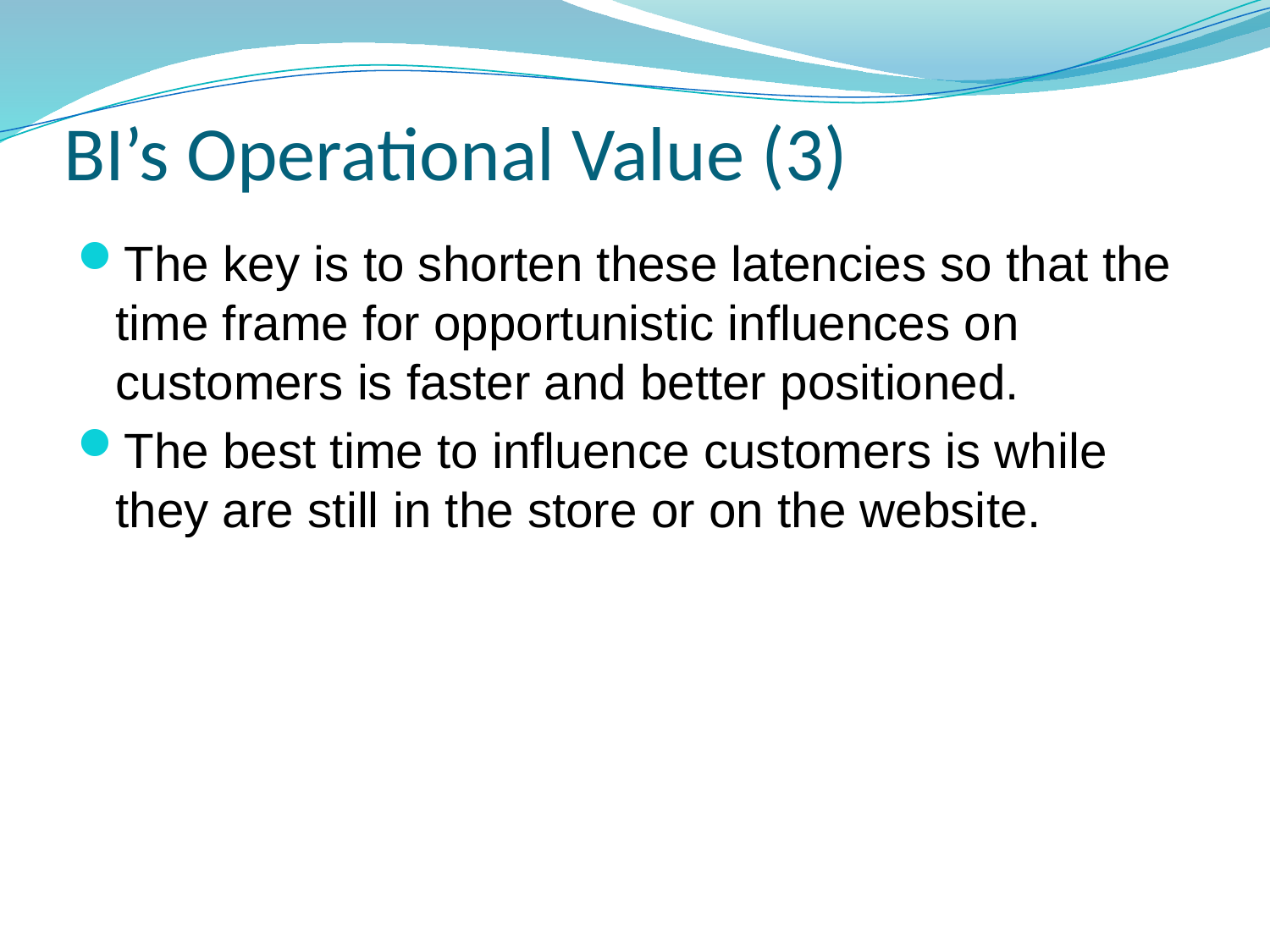

# BI’s Operational Value (3)
The key is to shorten these latencies so that the time frame for opportunistic influences on customers is faster and better positioned.
The best time to influence customers is while they are still in the store or on the website.